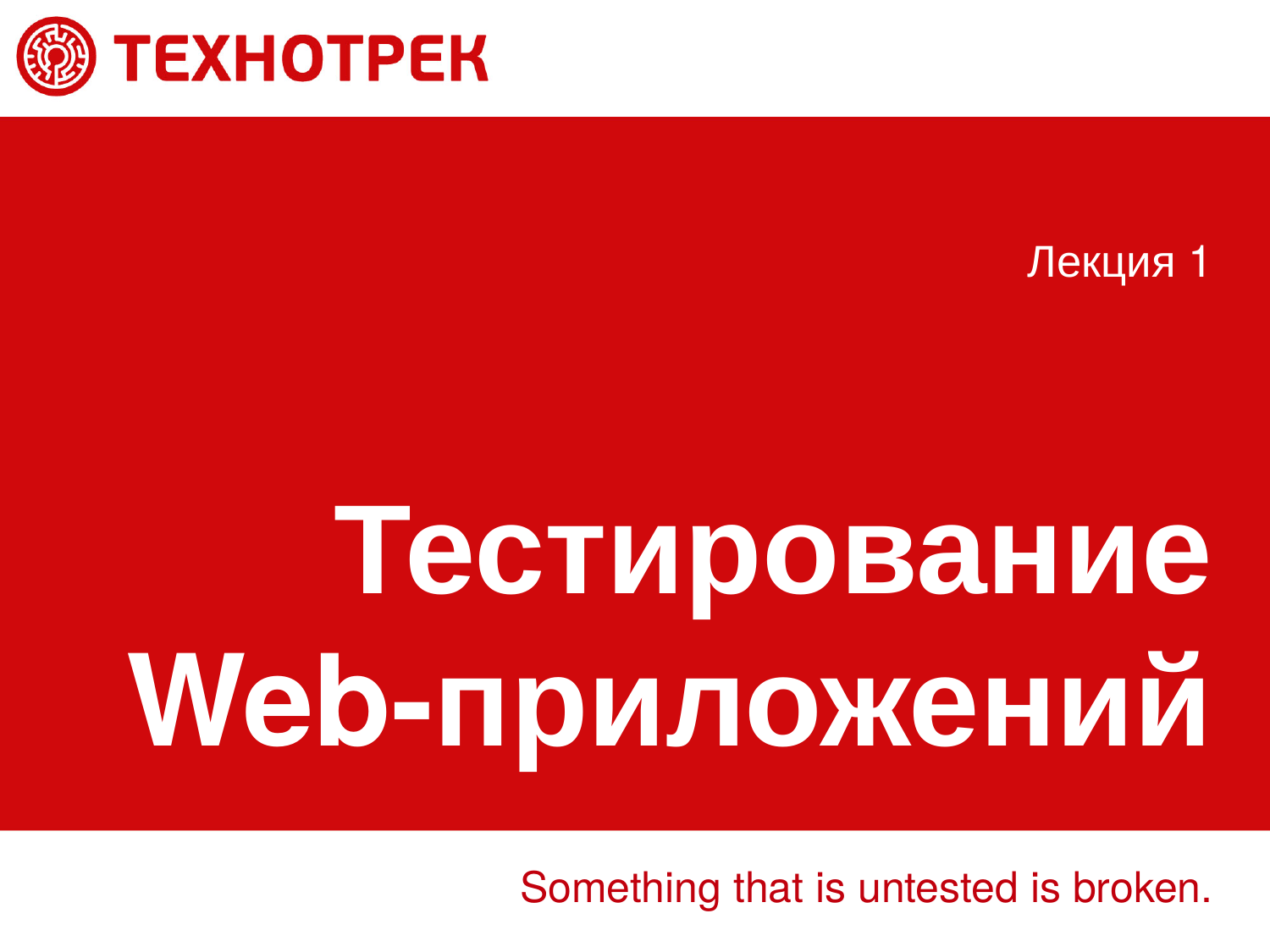

Лекция 1
# Тестирование Web-приложений
Something that is untested is broken.